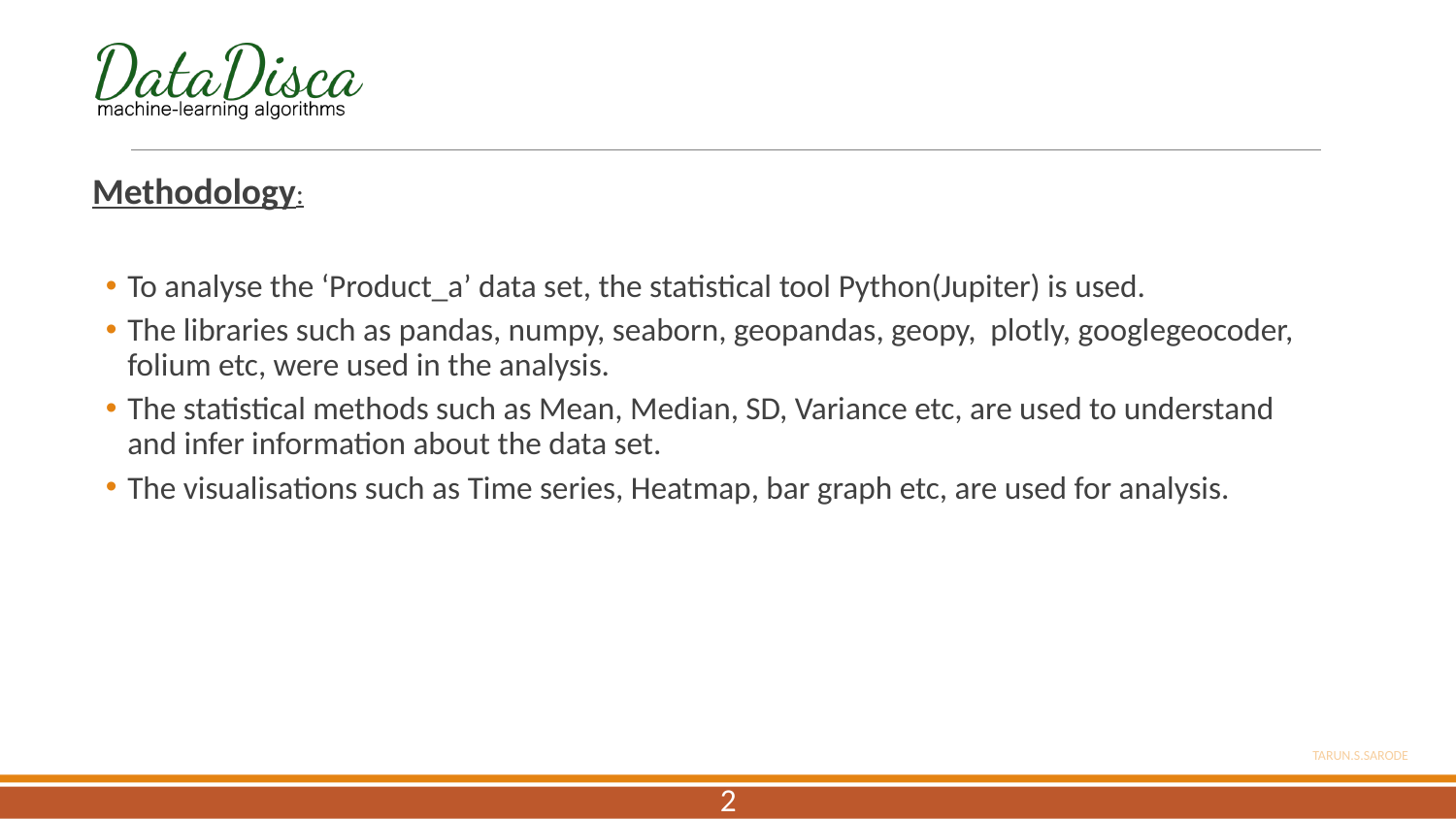

Methodology:

To analyse the ‘Product_a’ data set, the statistical tool Python(Jupiter) is used.
The libraries such as pandas, numpy, seaborn, geopandas, geopy,  plotly, googlegeocoder, folium etc, were used in the analysis.
The statistical methods such as Mean, Median, SD, Variance etc, are used to understand and infer information about the data set.
The visualisations such as Time series, Heatmap, bar graph etc, are used for analysis.

Tarun.s.sarode
2